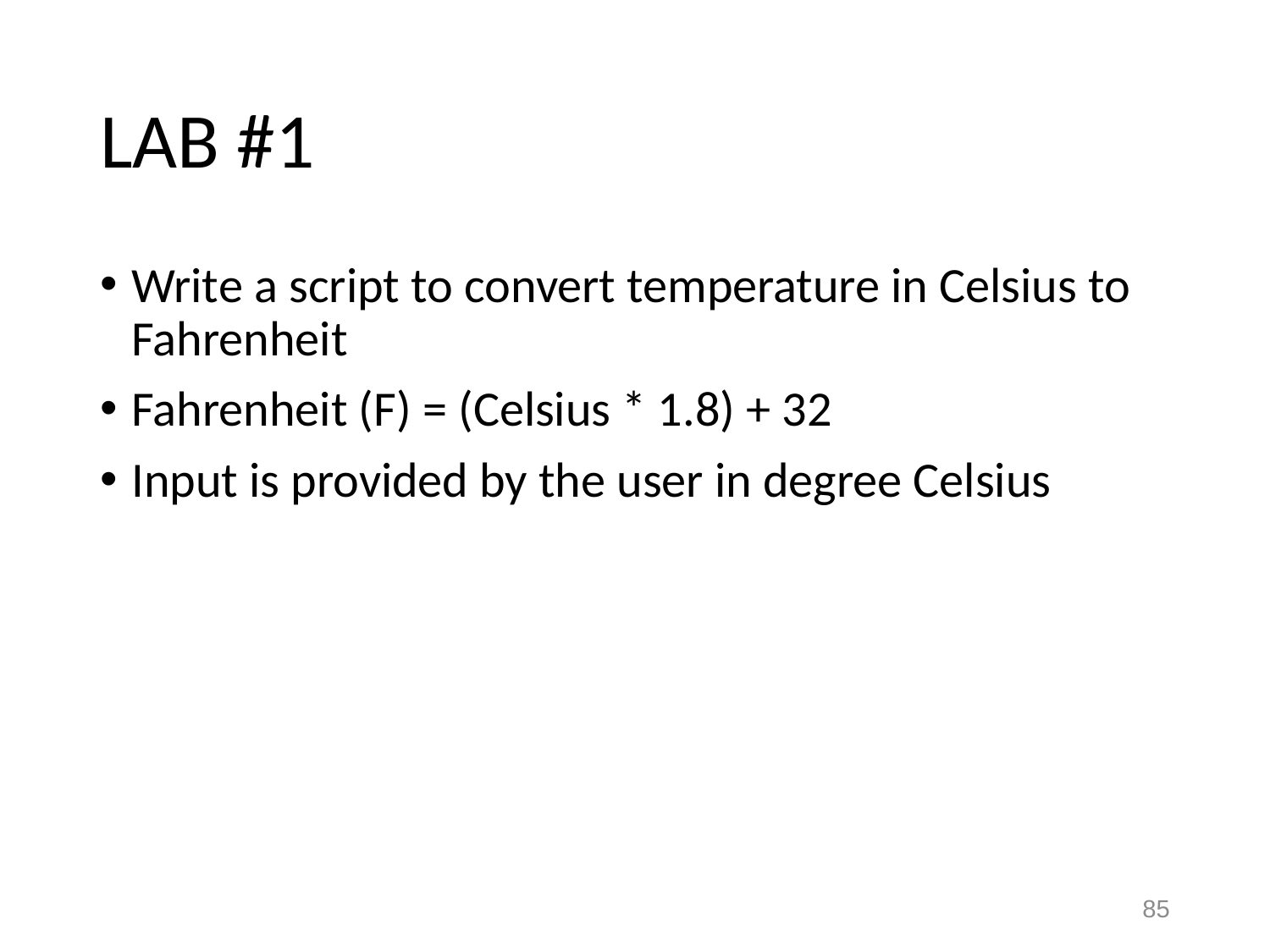

# LAB #1
Write a script to convert temperature in Celsius to Fahrenheit
Fahrenheit (F) = (Celsius * 1.8) + 32
Input is provided by the user in degree Celsius
85